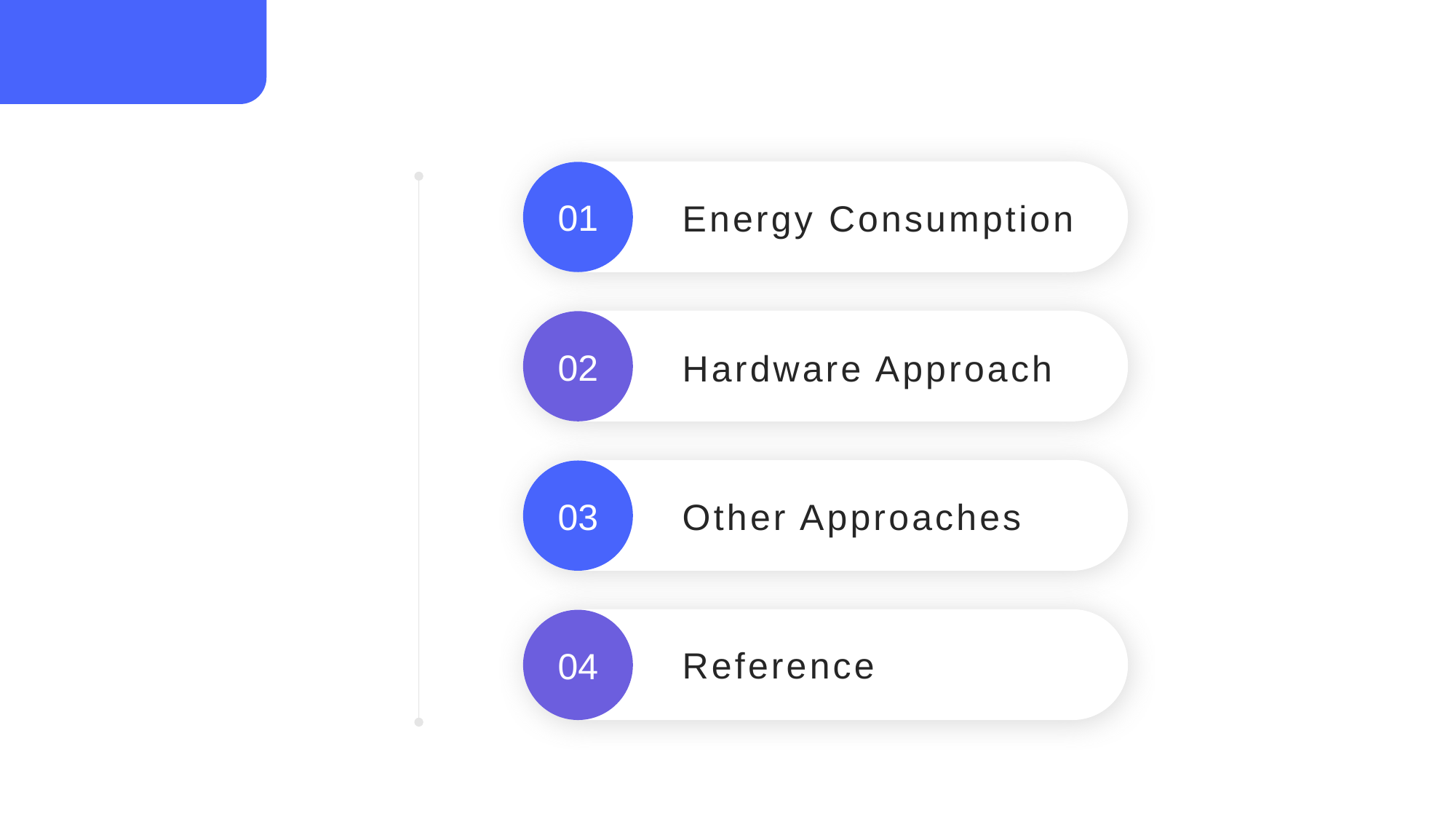

01
Energy Consumption

02
Hardware Approach

03
Other Approaches

04
Reference